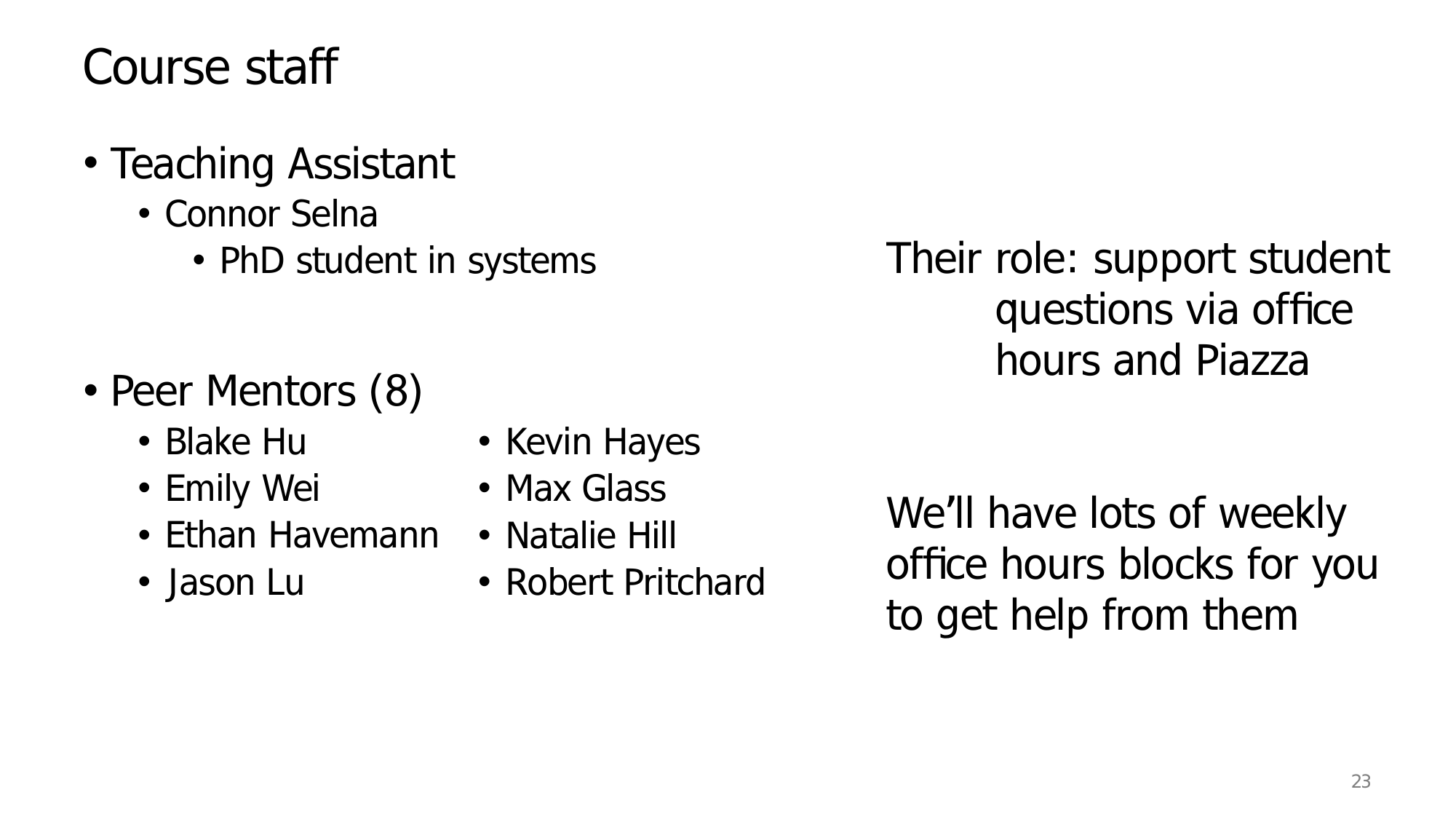

# Course staff
Teaching Assistant
Connor Selna
PhD student in systems

Peer Mentors (8)
Blake Hu
Emily Wei
Ethan Havemann
Jason Lu
Their role: support student 	questions via office 	hours and Piazza

We’ll have lots of weekly office hours blocks for you to get help from them
Kevin Hayes
Max Glass
Natalie Hill
Robert Pritchard
23